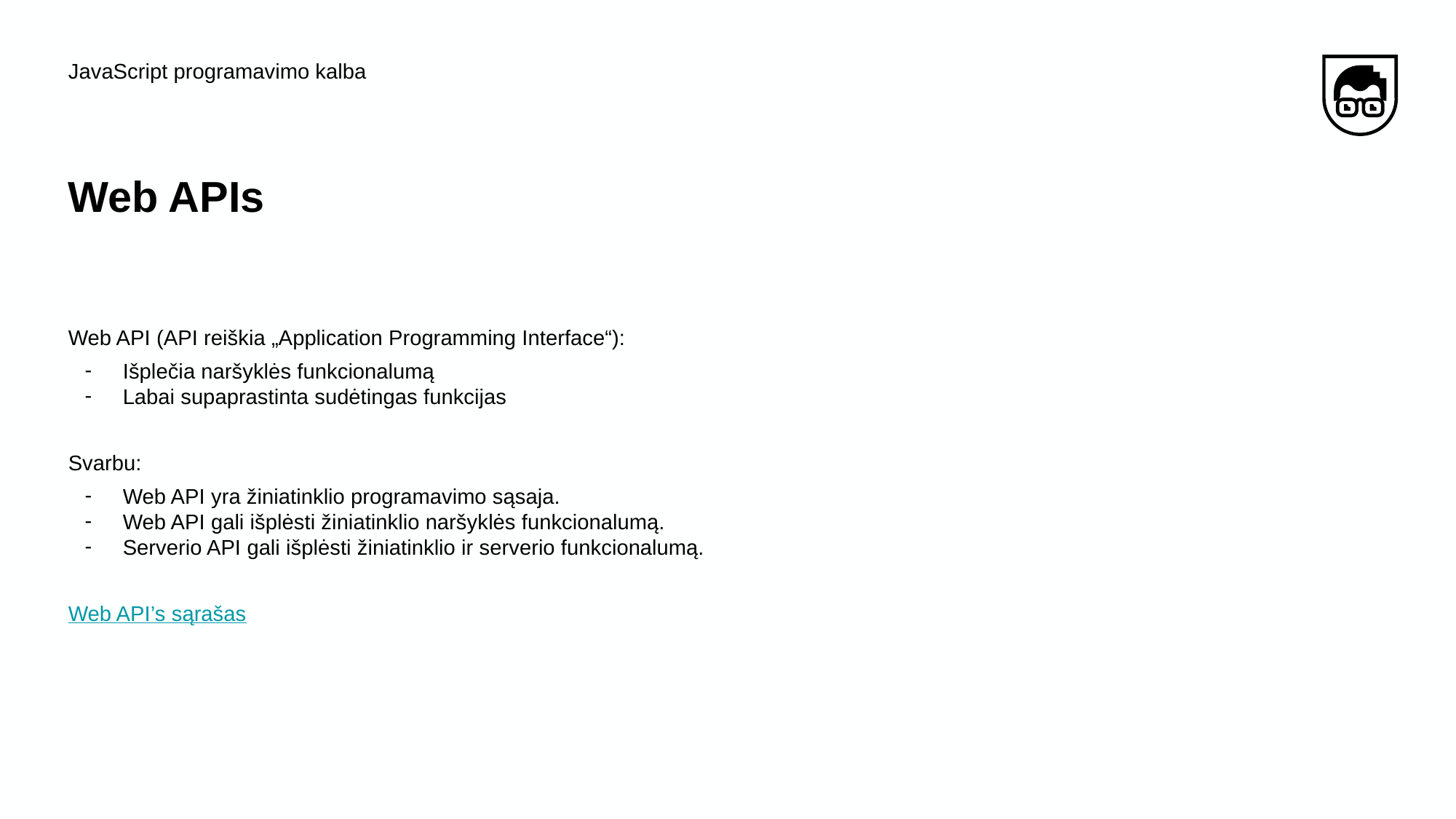

JavaScript programavimo kalba
# Web APIs
Web API (API reiškia „Application Programming Interface“):
Išplečia naršyklės funkcionalumą
Labai supaprastinta sudėtingas funkcijas

Svarbu:
Web API yra žiniatinklio programavimo sąsaja.
Web API gali išplėsti žiniatinklio naršyklės funkcionalumą.
Serverio API gali išplėsti žiniatinklio ir serverio funkcionalumą.

Web API’s sąrašas